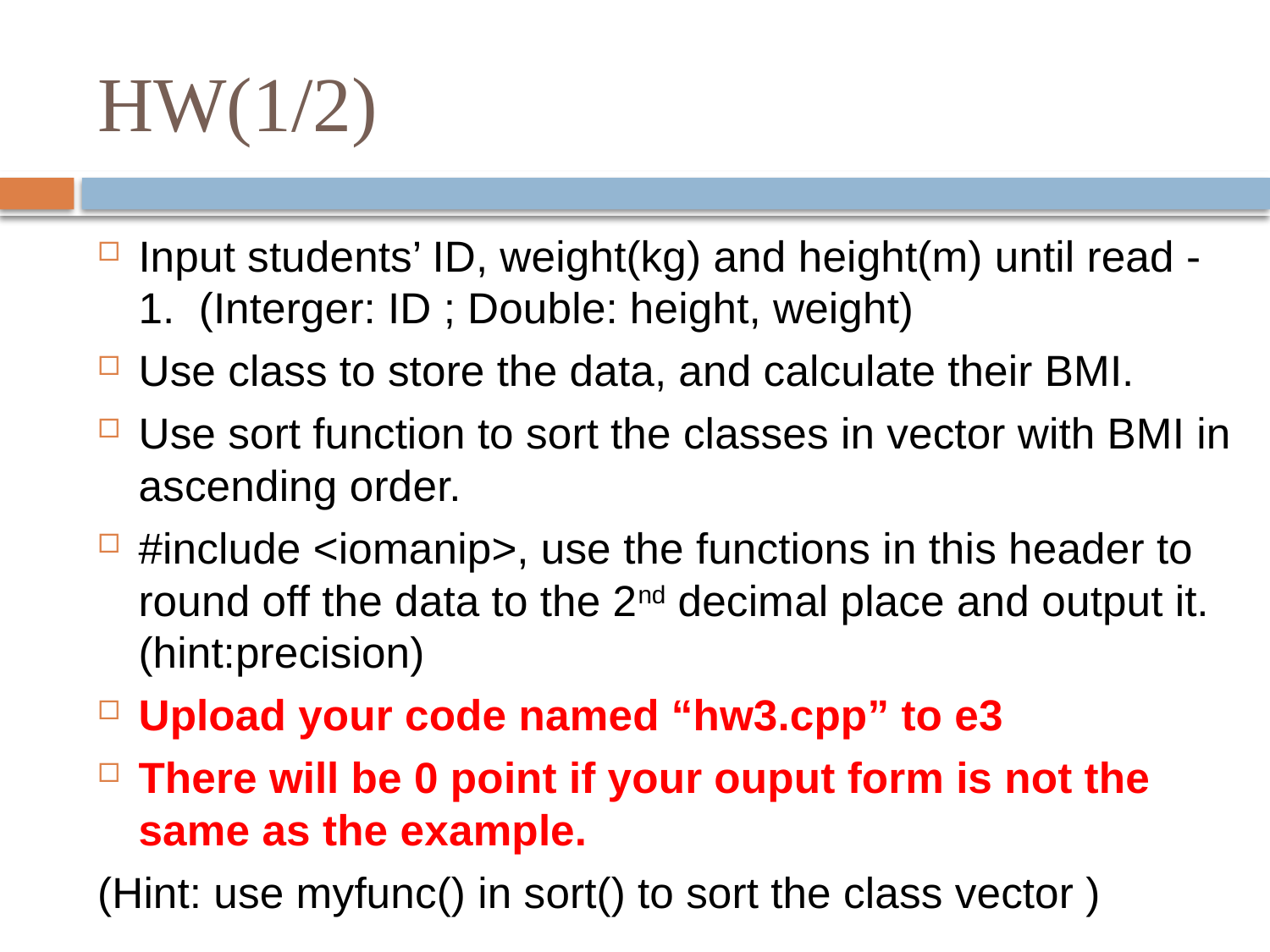

# HW(1/2)
Input students’ ID, weight(kg) and height(m) until read -1.  (Interger: ID ; Double: height, weight)
Use class to store the data, and calculate their BMI.
Use sort function to sort the classes in vector with BMI in ascending order.
#include <iomanip>, use the functions in this header to round off the data to the 2nd decimal place and output it. (hint:precision)
Upload your code named “hw3.cpp” to e3
There will be 0 point if your ouput form is not the same as the example.
(Hint: use myfunc() in sort() to sort the class vector )